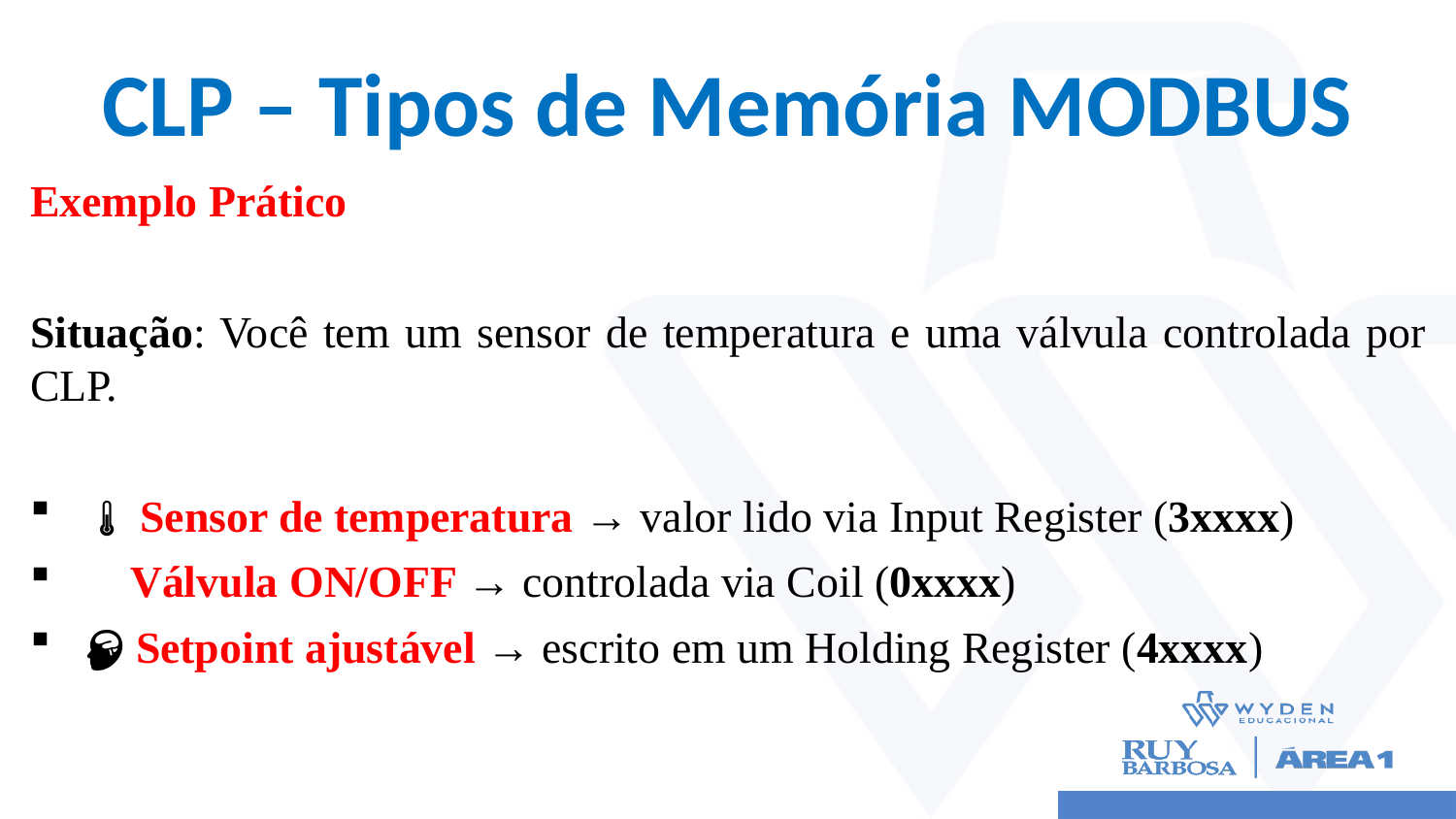

# CLP – Tipos de Memória MODBUS
Exemplo Prático

Situação: Você tem um sensor de temperatura e uma válvula controlada por CLP.

🌡️ Sensor de temperatura → valor lido via Input Register (3xxxx)
🧯 Válvula ON/OFF → controlada via Coil (0xxxx)
🧠 Setpoint ajustável → escrito em um Holding Register (4xxxx)